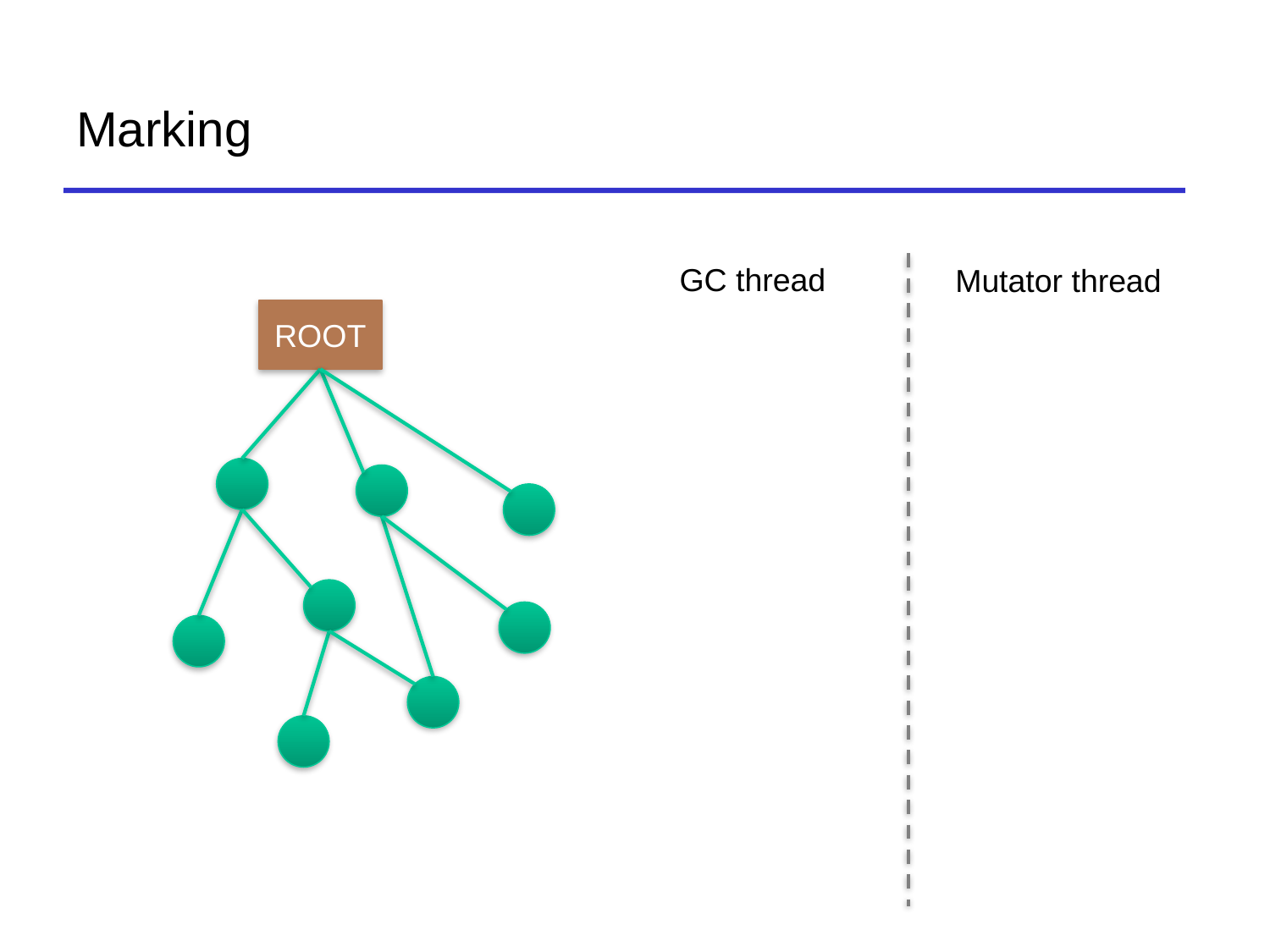

# Marking
GC thread
Mutator thread
ROOT